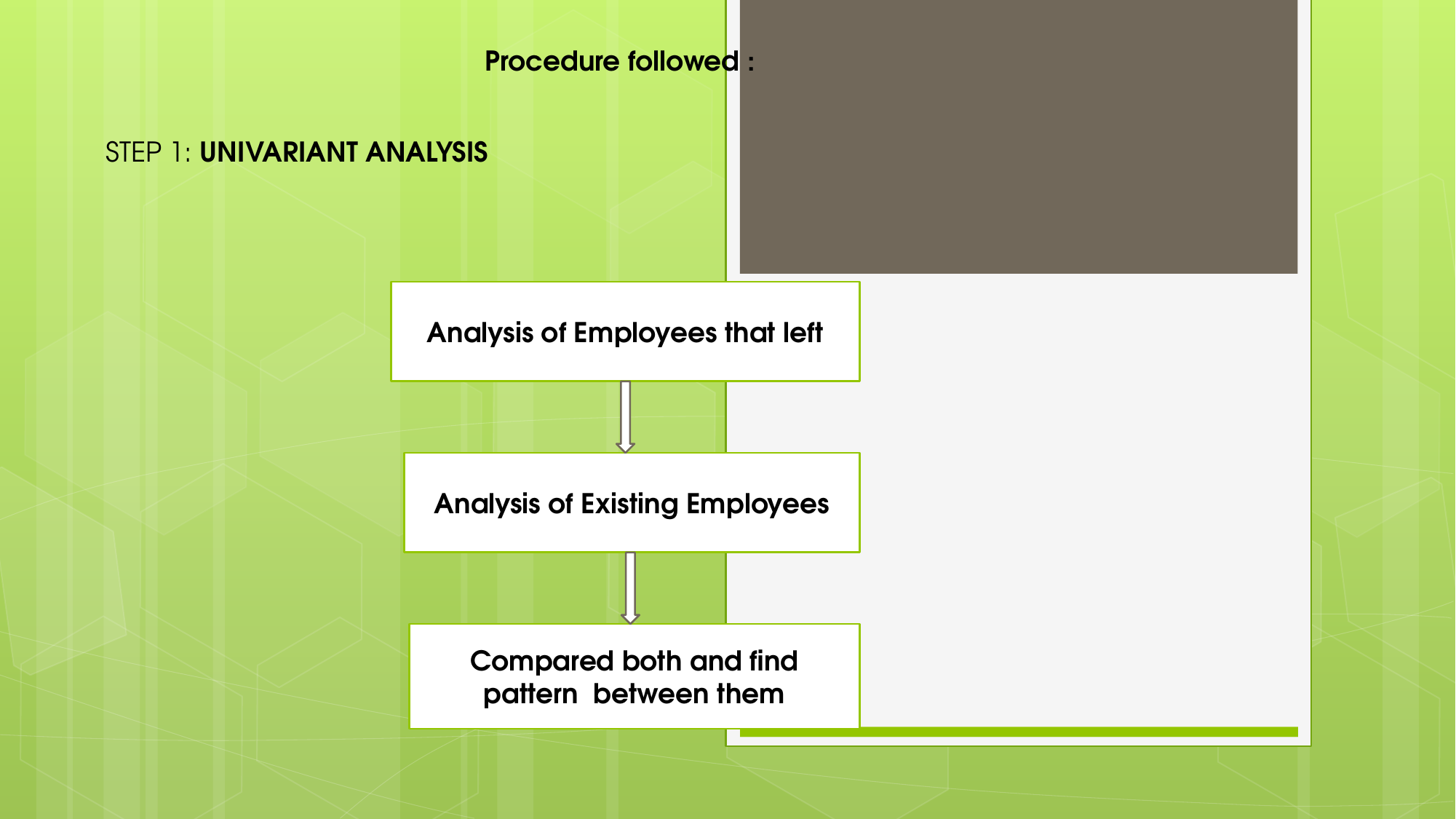

Procedure followed :

STEP 1: UNIVARIANT ANALYSIS

Analysis of Employees that left

Analysis of Existing Employees

Compared both and find pattern  between them